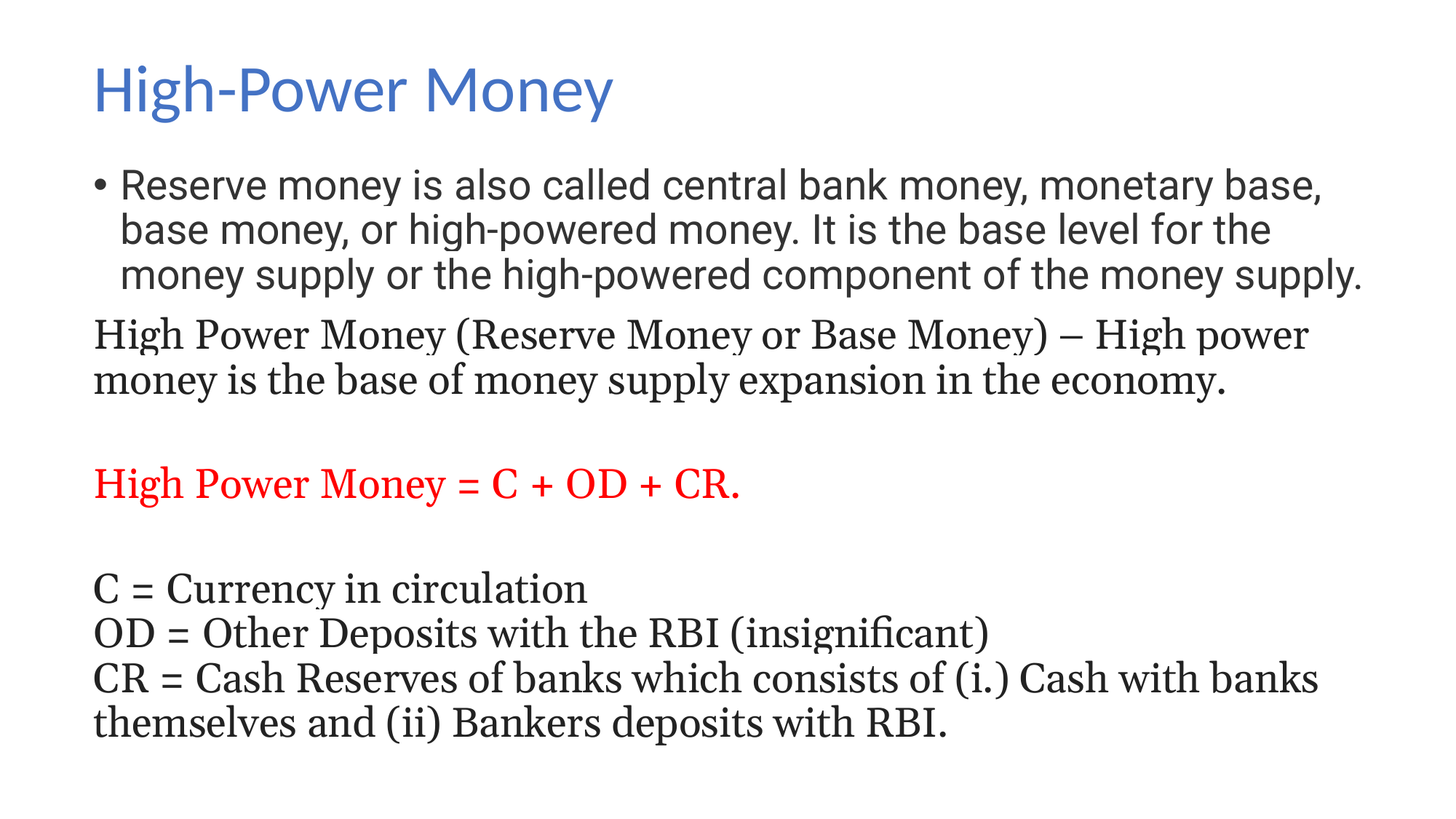

# High-Power Money
Reserve money is also called central bank money, monetary base, base money, or high-powered money. It is the base level for the money supply or the high-powered component of the money supply.
High Power Money (Reserve Money or Base Money) – High power money is the base of money supply expansion in the economy.
High Power Money = C + OD + CR.
C = Currency in circulation
OD = Other Deposits with the RBI (insignificant)
CR = Cash Reserves of banks which consists of (i.) Cash with banks themselves and (ii) Bankers deposits with RBI.